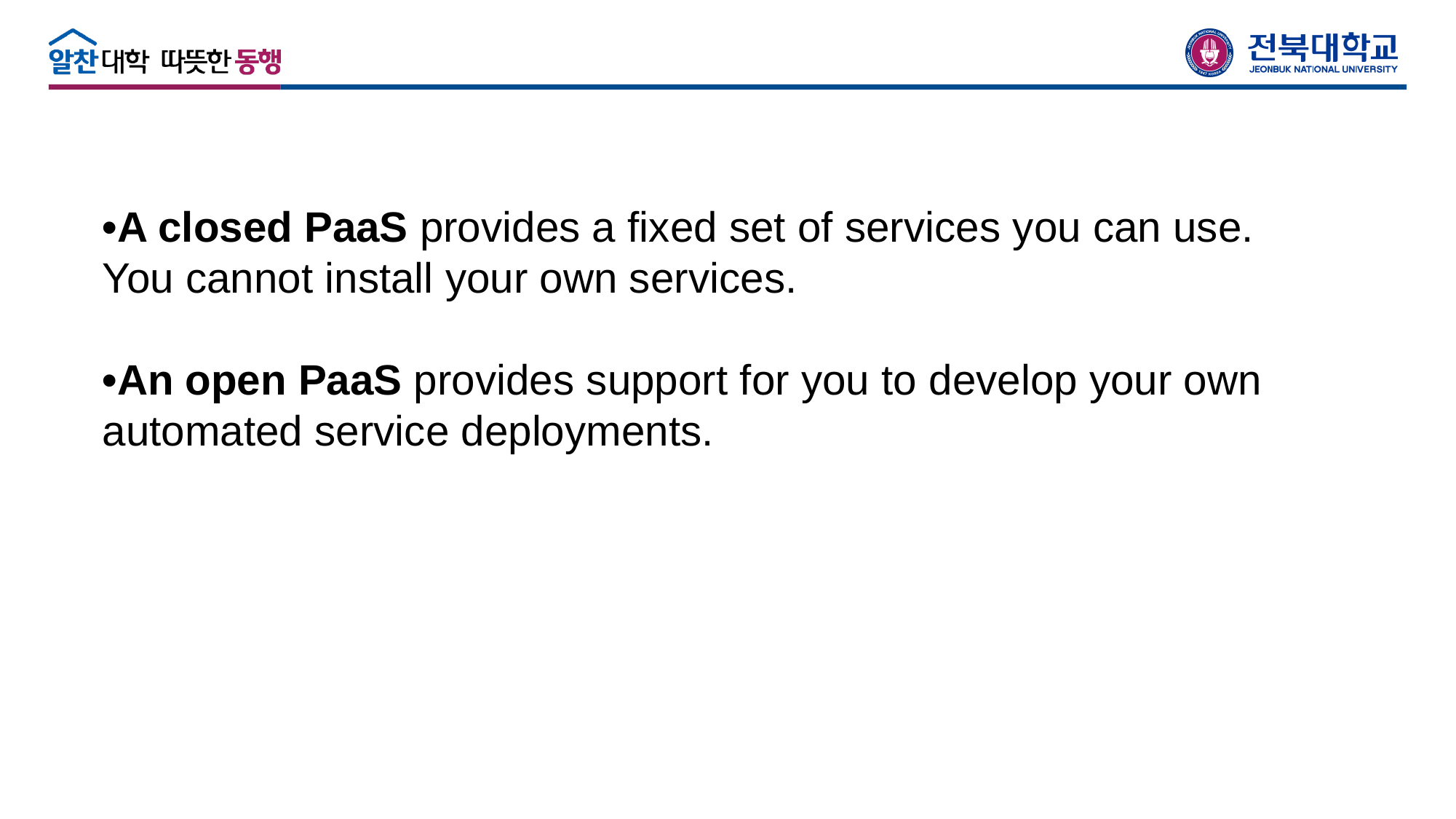

•A closed PaaS provides a fixed set of services you can use. You cannot install your own services.

•An open PaaS provides support for you to develop your own automated service deployments.